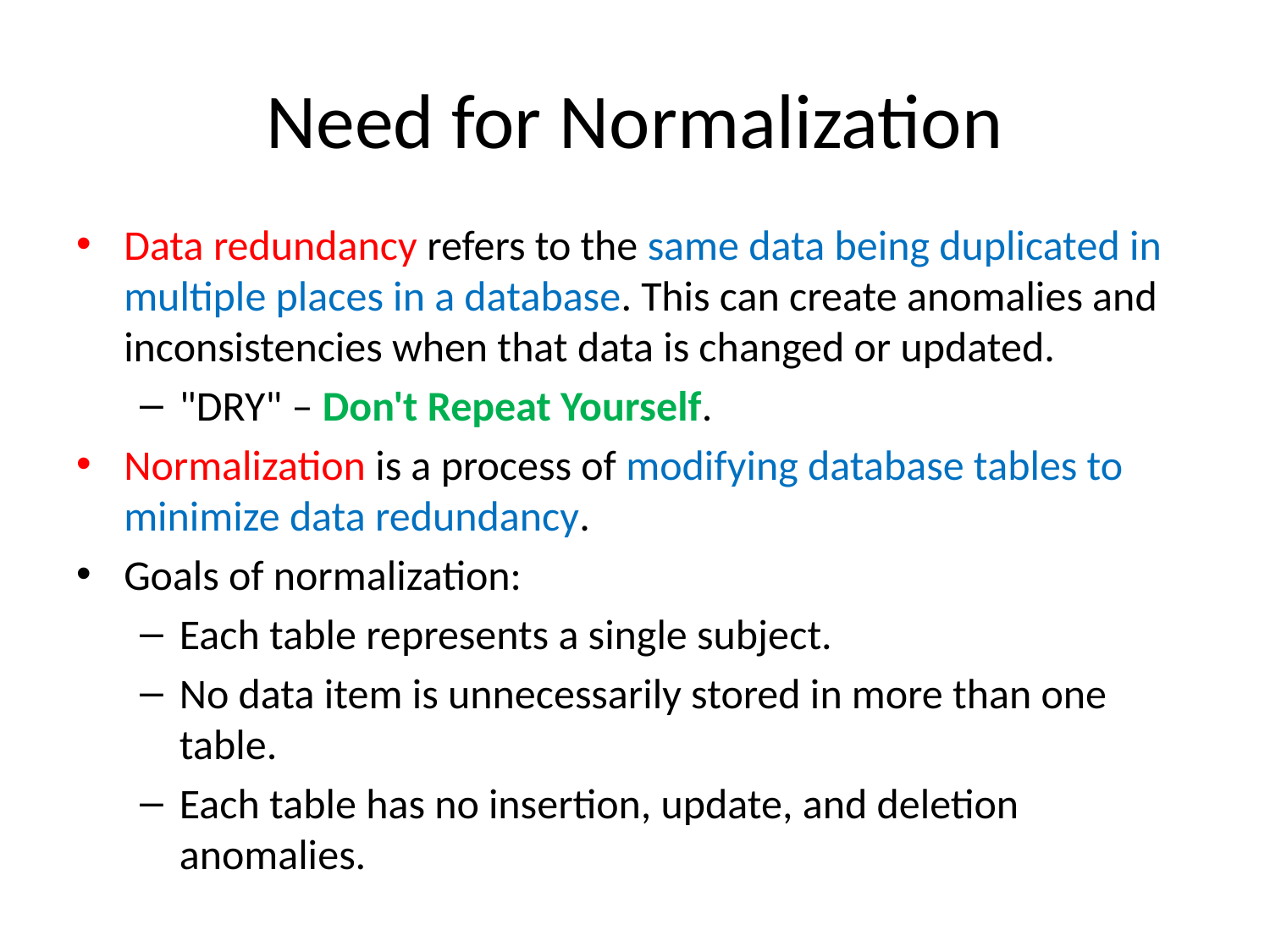

# Need for Normalization
Data redundancy refers to the same data being duplicated in multiple places in a database. This can create anomalies and inconsistencies when that data is changed or updated.
"DRY" – Don't Repeat Yourself.
Normalization is a process of modifying database tables to minimize data redundancy.
Goals of normalization:
Each table represents a single subject.
No data item is unnecessarily stored in more than one table.
Each table has no insertion, update, and deletion anomalies.